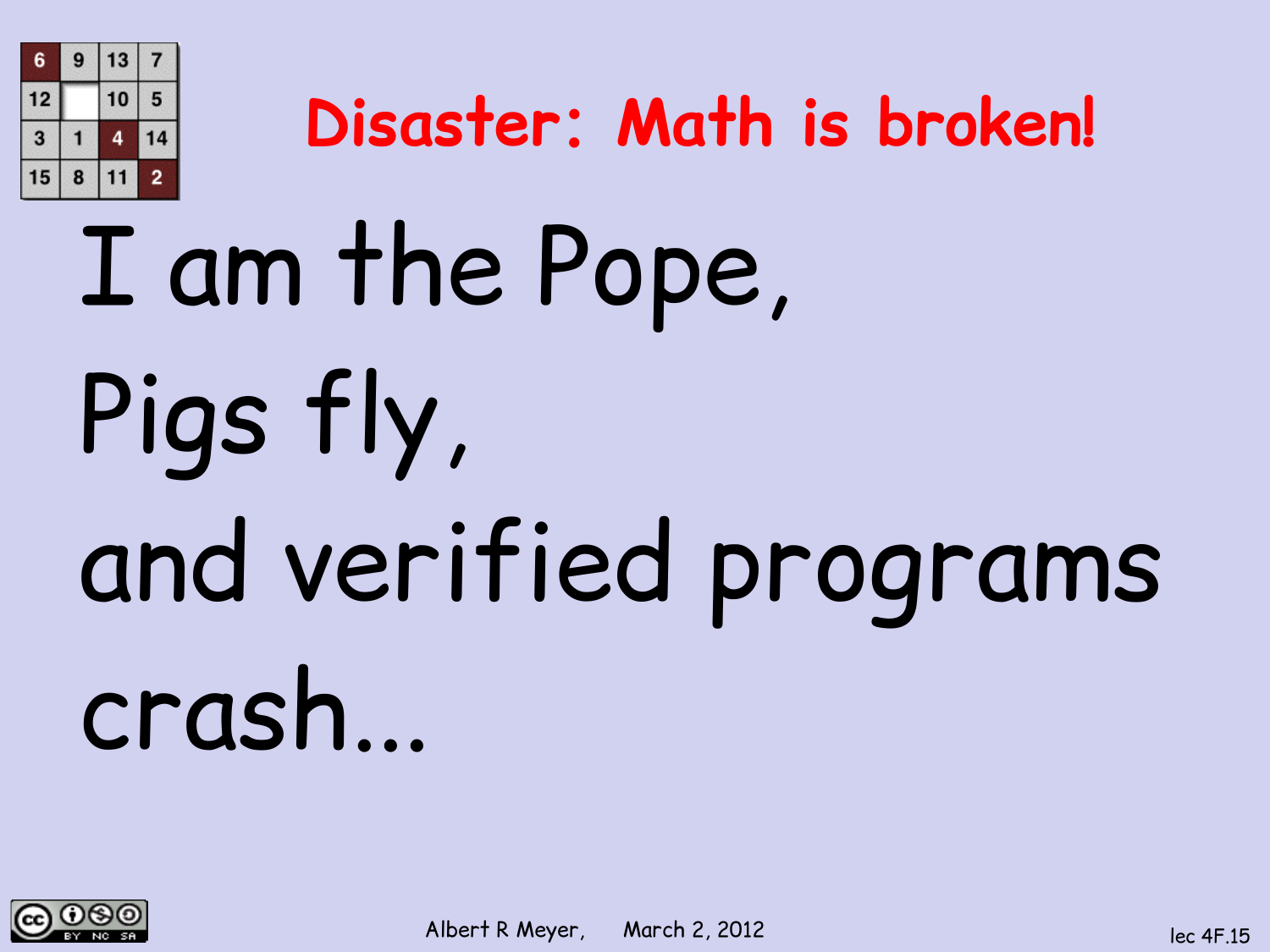

# Disaster: Math is broken!
I am the Pope,
Pigs fly,
and verified programs
crash...